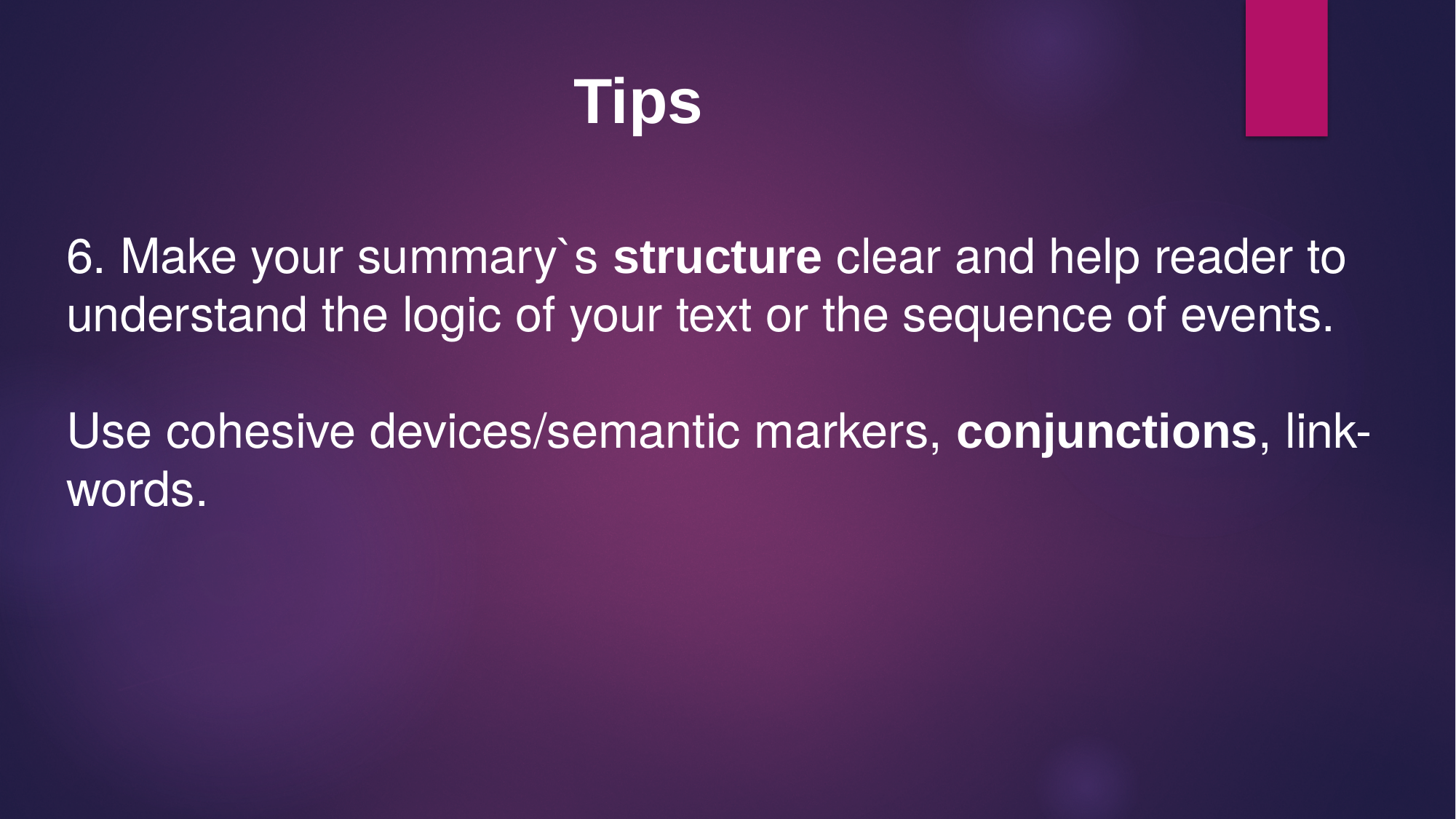

# Tips
6. Make your summary`s structure clear and help reader to understand the logic of your text or the sequence of events.

Use cohesive devices/semantic markers, conjunctions, link-words.